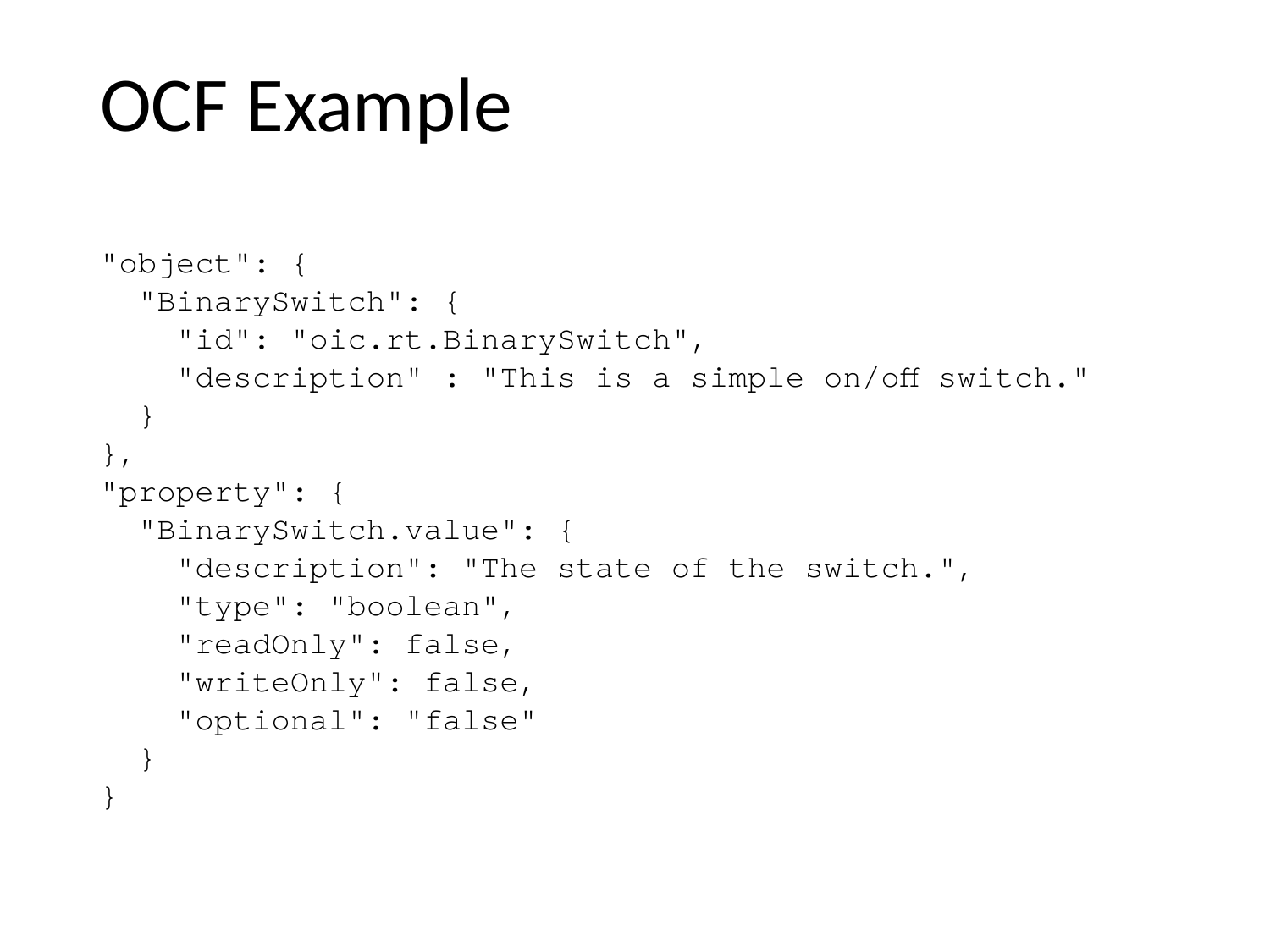

# OCF Example
"object": {
  "BinarySwitch": {
    "id": "oic.rt.BinarySwitch",
    "description" : "This is a simple on/off switch."
  }
},
"property": {
  "BinarySwitch.value": {
    "description": "The state of the switch.",
    "type": "boolean",
    "readOnly": false,
    "writeOnly": false,
    "optional": "false"
  }
}